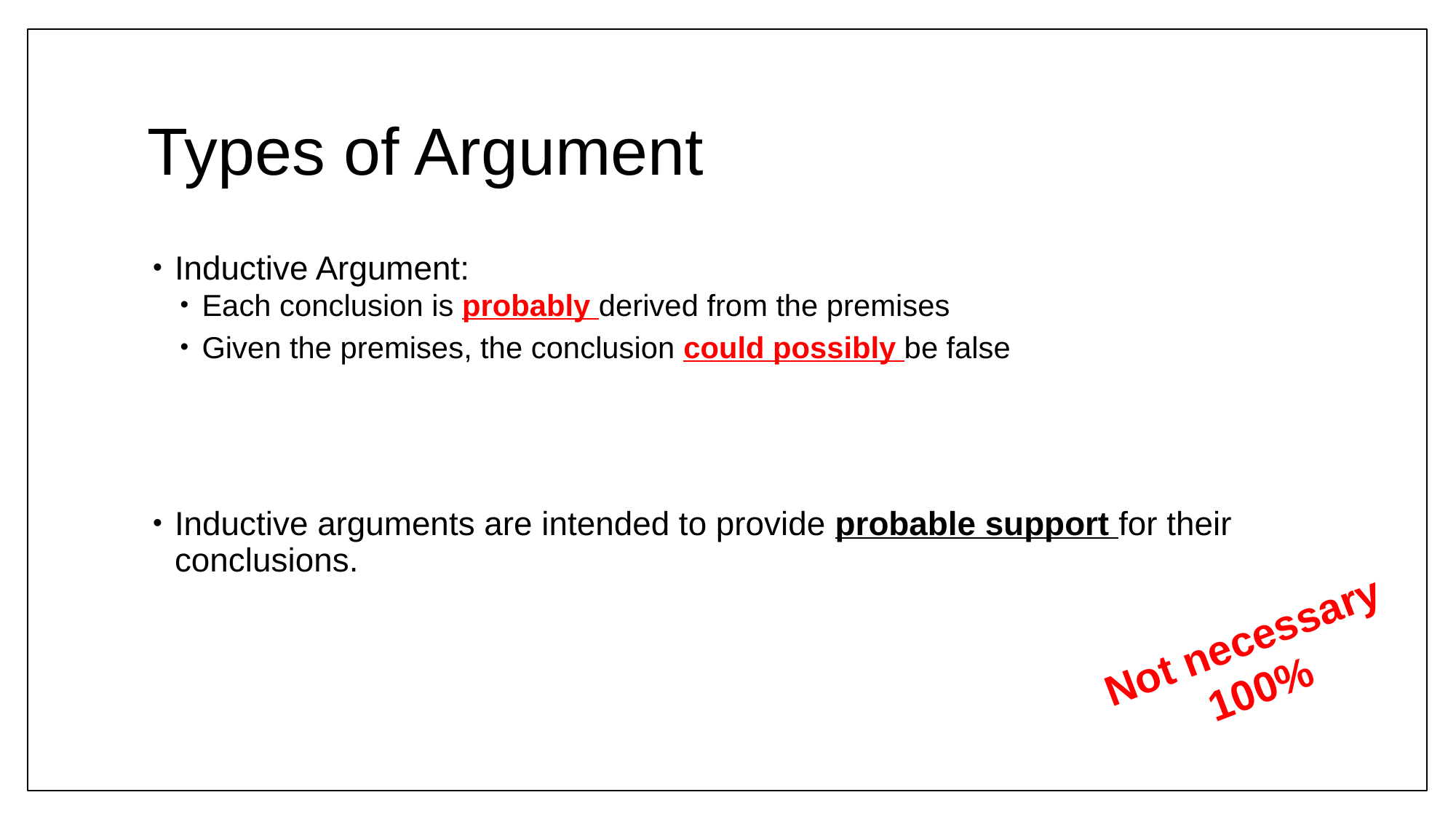

# Types of Argument
Inductive Argument:
Each conclusion is probably derived from the premises
Given the premises, the conclusion could possibly be false

Inductive arguments are intended to provide probable support for their conclusions.
Not necessary 100%